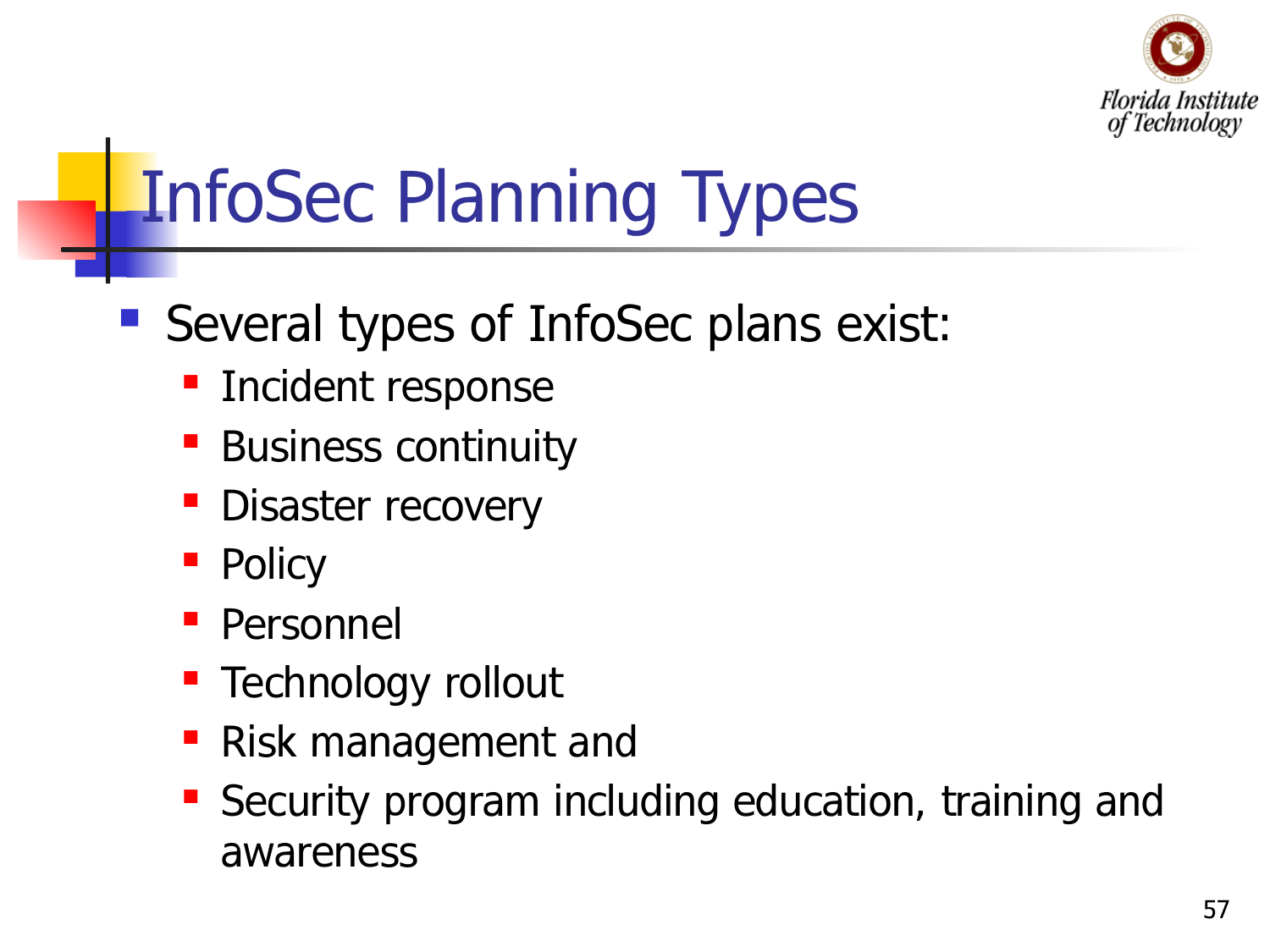

# InfoSec Planning Types
Several types of InfoSec plans exist:
Incident response
Business continuity
Disaster recovery
Policy
Personnel
Technology rollout
Risk management and
Security program including education, training and awareness
57